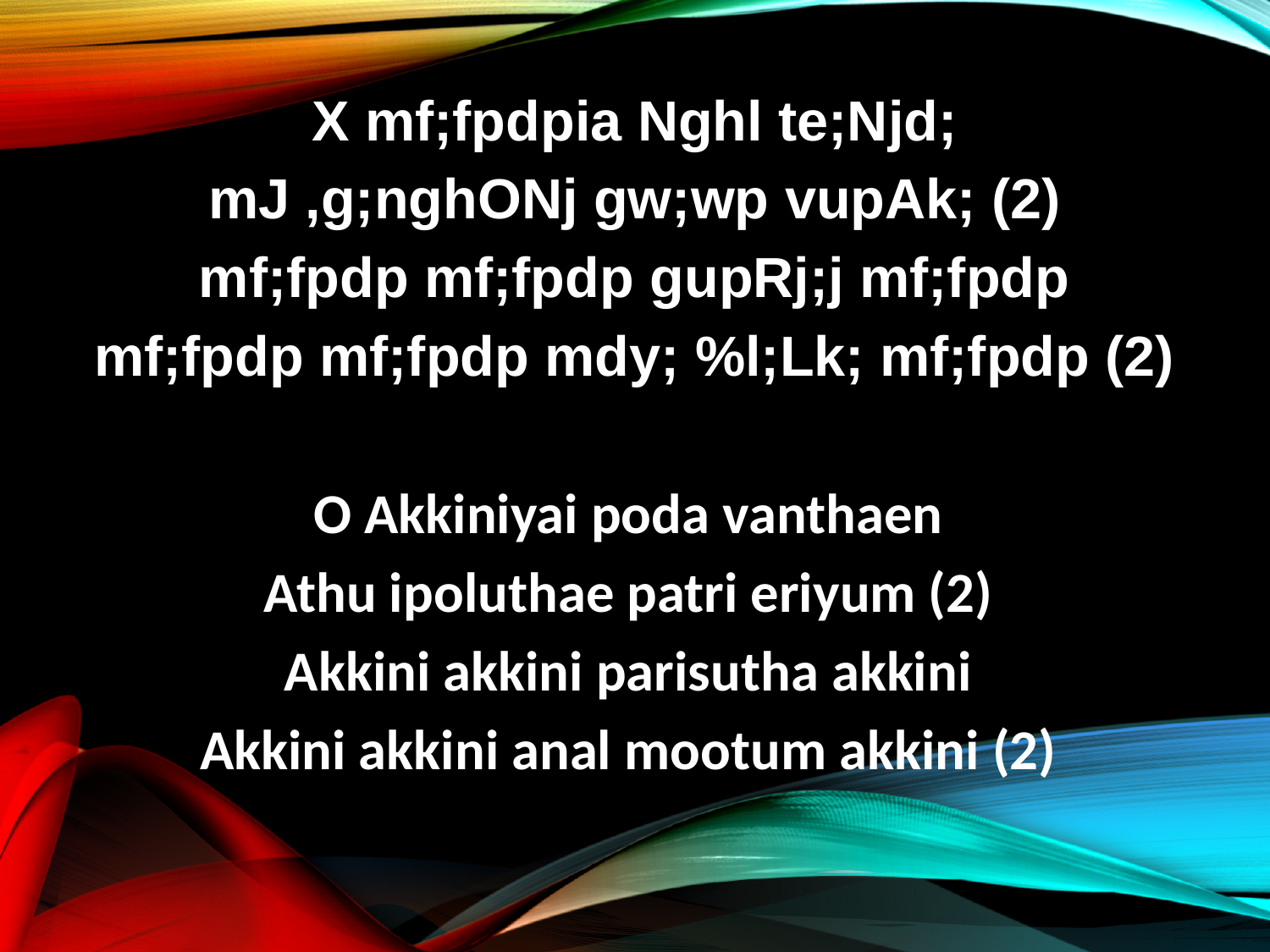

X mf;fpdpia Nghl te;Njd;
mJ ,g;nghONj gw;wp vupAk; (2)
mf;fpdp mf;fpdp gupRj;j mf;fpdp
mf;fpdp mf;fpdp mdy; %l;Lk; mf;fpdp (2)

O Akkiniyai poda vanthaen
Athu ipoluthae patri eriyum (2)
Akkini akkini parisutha akkini
Akkini akkini anal mootum akkini (2)